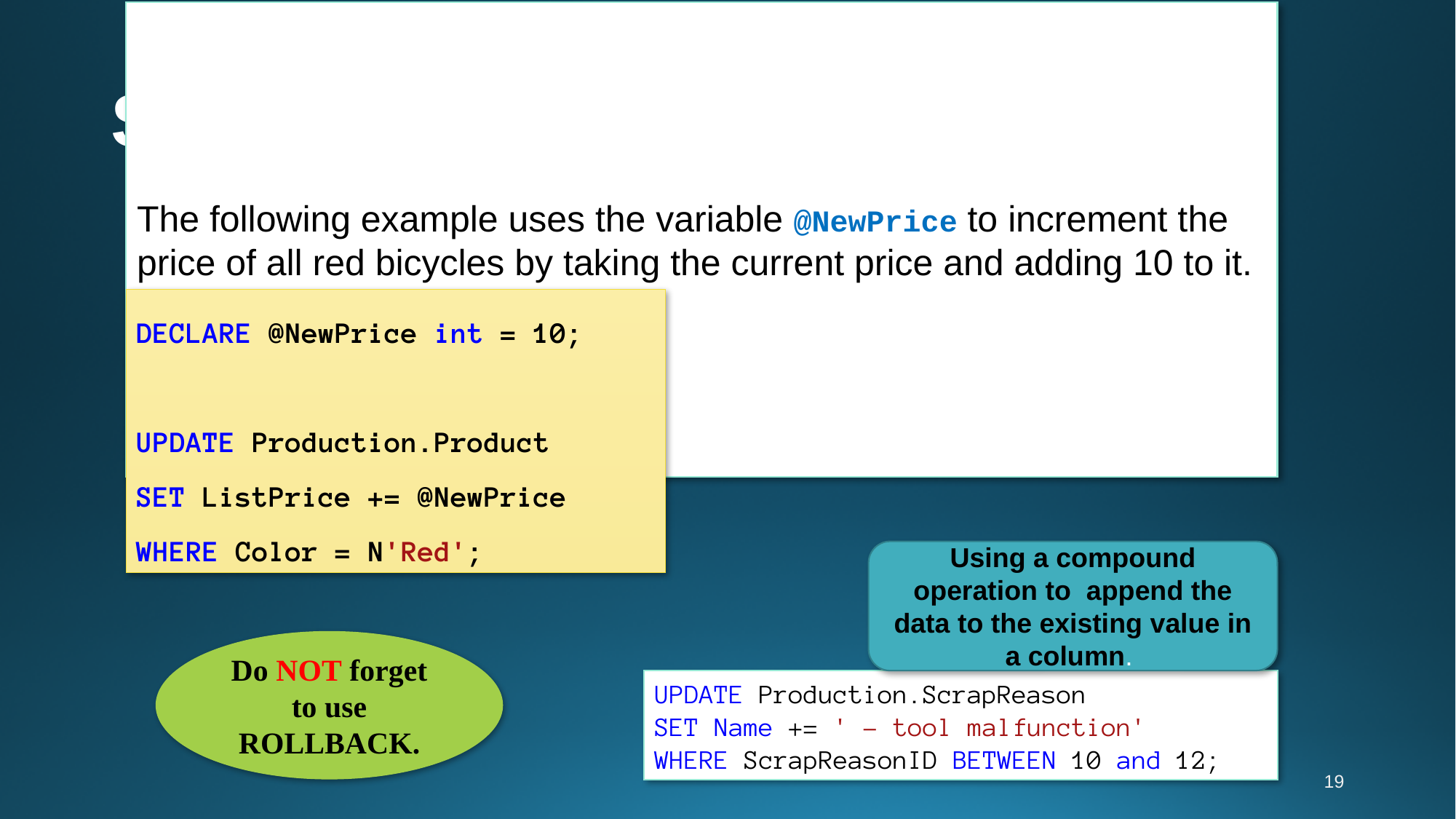

# Specifying a compound operator
The following example uses the variable @NewPrice to increment the price of all red bicycles by taking the current price and adding 10 to it.
DECLARE @NewPrice int = 10;

UPDATE Production.Product
SET ListPrice += @NewPrice
WHERE Color = N'Red';
Using a compound operation to  append the data to the existing value in a column.
Do NOT forget to use ROLLBACK.
UPDATE Production.ScrapReason
SET Name += ' - tool malfunction'
WHERE ScrapReasonID BETWEEN 10 and 12;
19